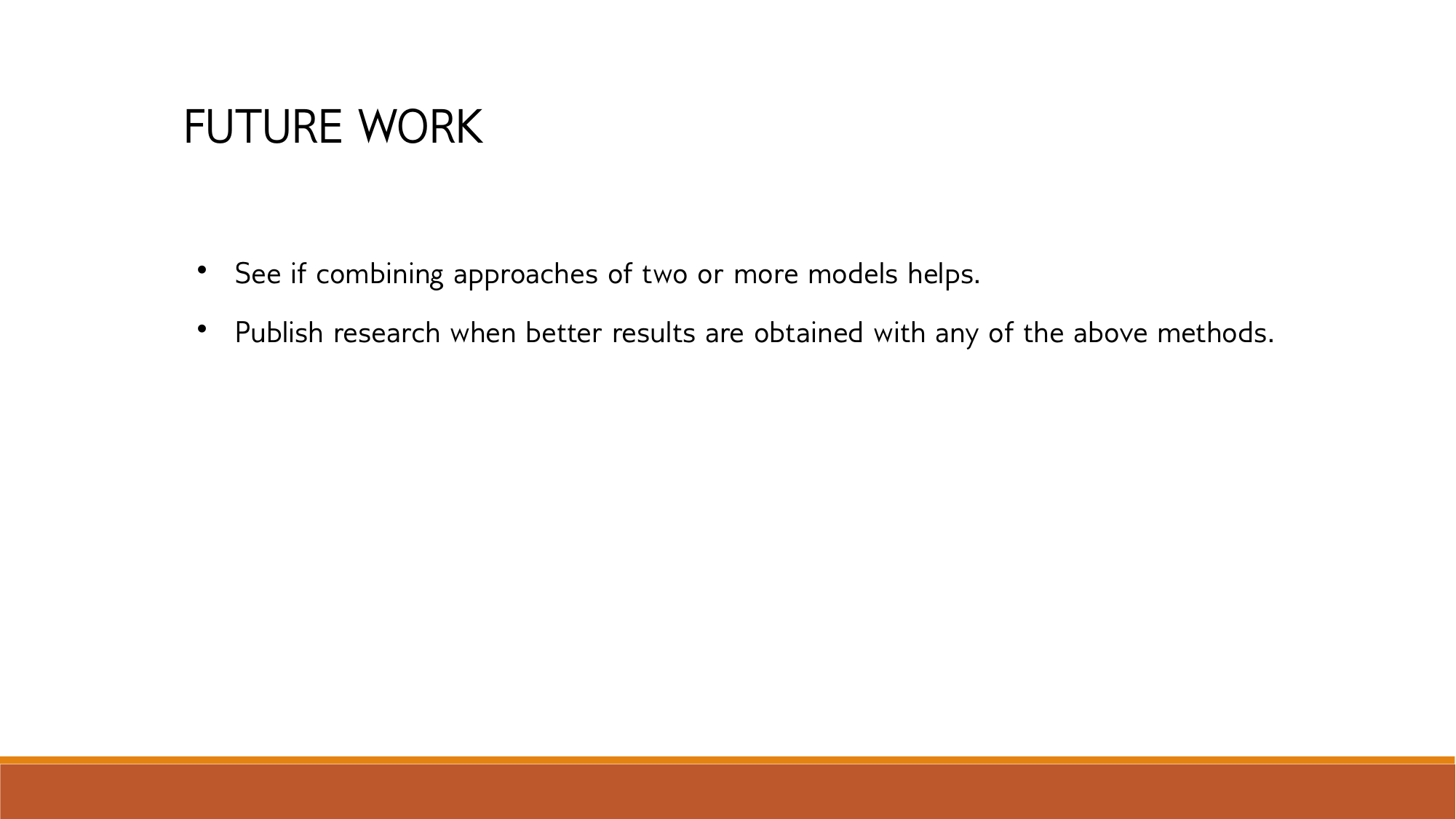

Future work
See if combining approaches of two or more models helps.
Publish research when better results are obtained with any of the above methods.